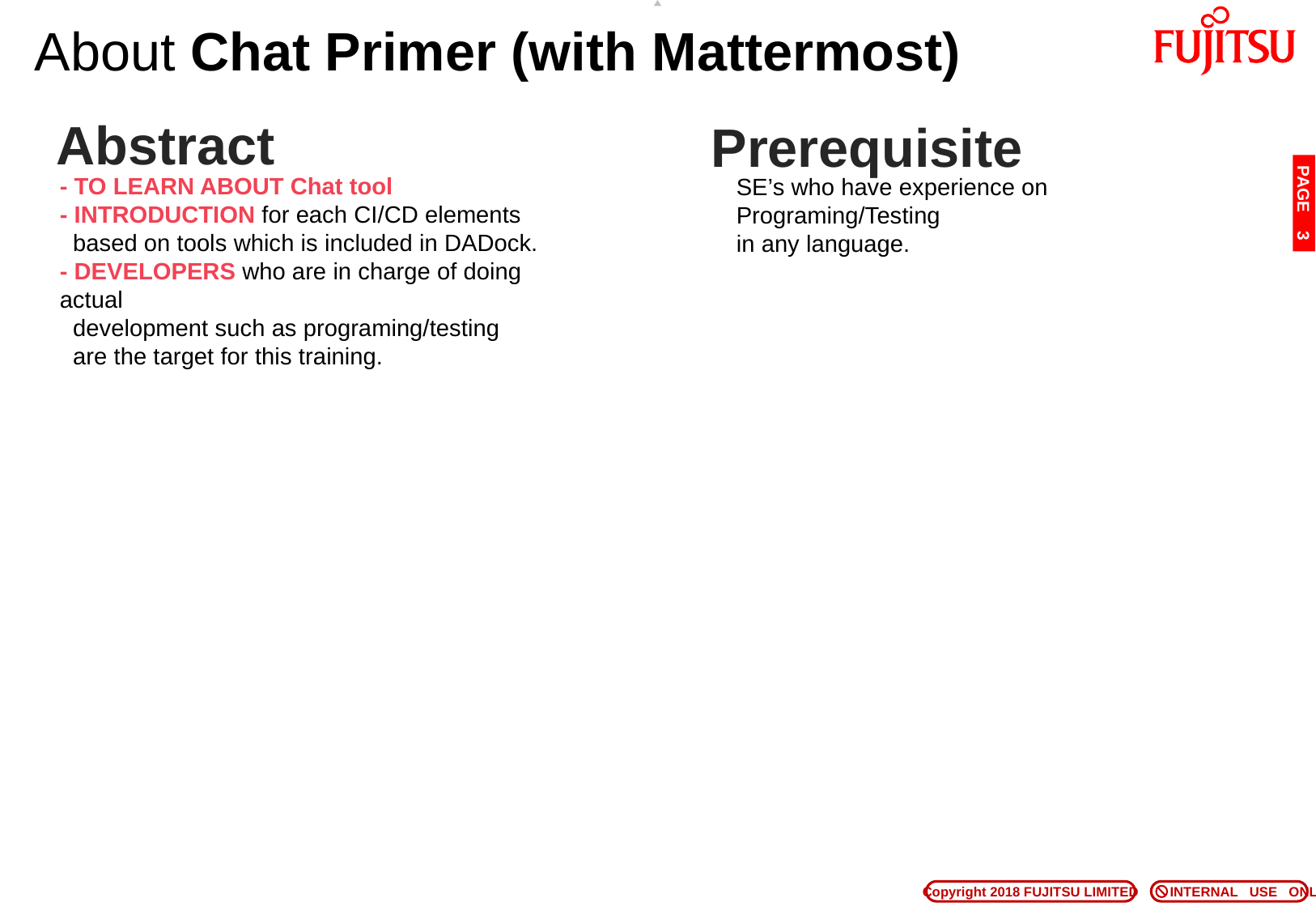

# About Chat Primer (with Mattermost)
Abstract
Prerequisite
- TO LEARN ABOUT Chat tool
- INTRODUCTION for each CI/CD elements
  based on tools which is included in DADock.
- DEVELOPERS who are in charge of doing actual
  development such as programing/testing
  are the target for this training.
SE’s who have experience on Programing/Testing
in any language.
PAGE    3